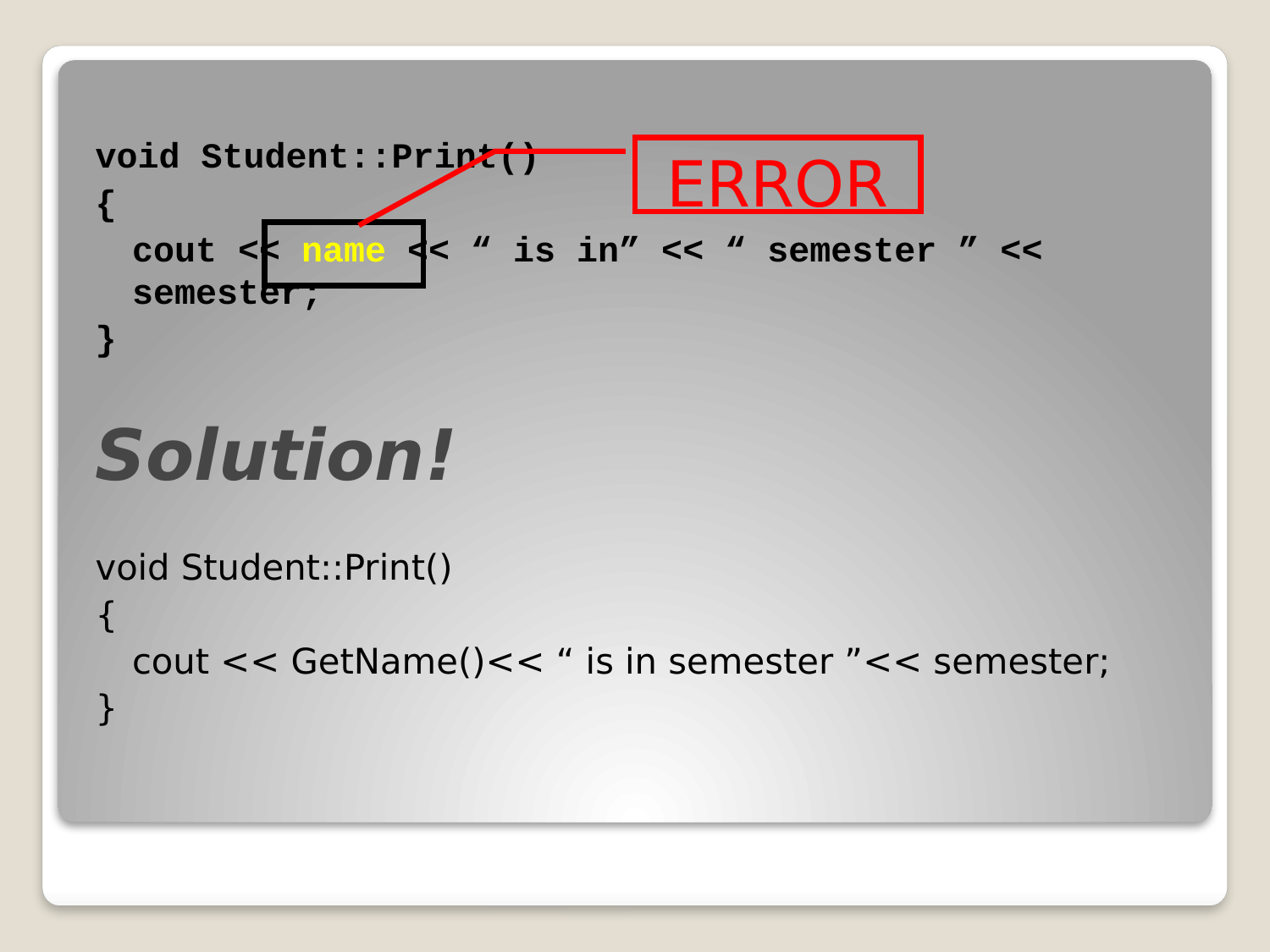

void Student::Print()
{
	cout << name << “ is in” << “ semester ” << semester;
}

Solution!

void Student::Print()
{
	cout << GetName()<< “ is in semester ”<< semester;
}

ERROR